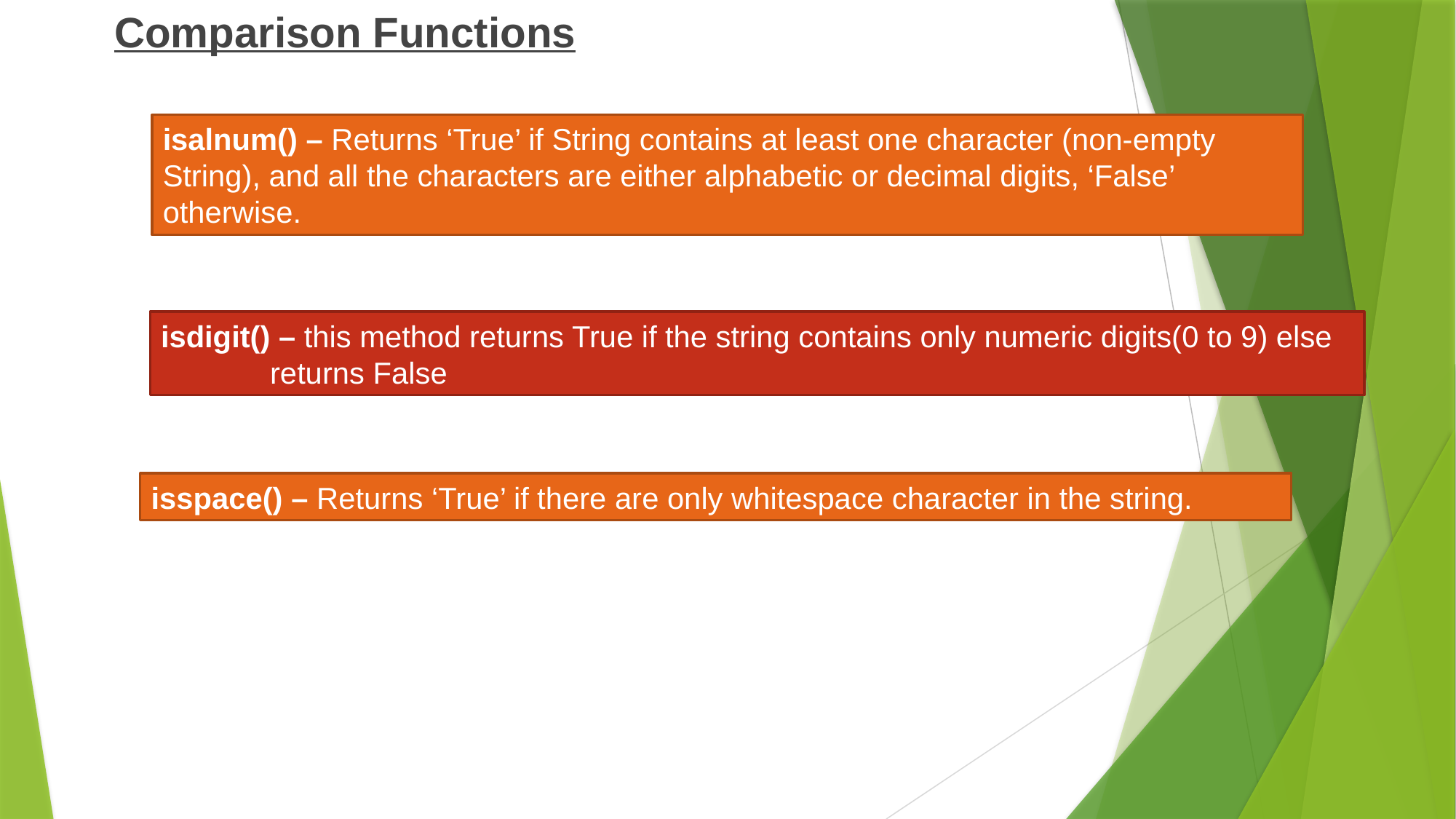

Comparison Functions
isalnum() – Returns ‘True’ if String contains at least one character (non-empty String), and all the characters are either alphabetic or decimal digits, ‘False’ otherwise.
isdigit() – this method returns True if the string contains only numeric digits(0 to 9) else        	returns False
isspace() – Returns ‘True’ if there are only whitespace character in the string.